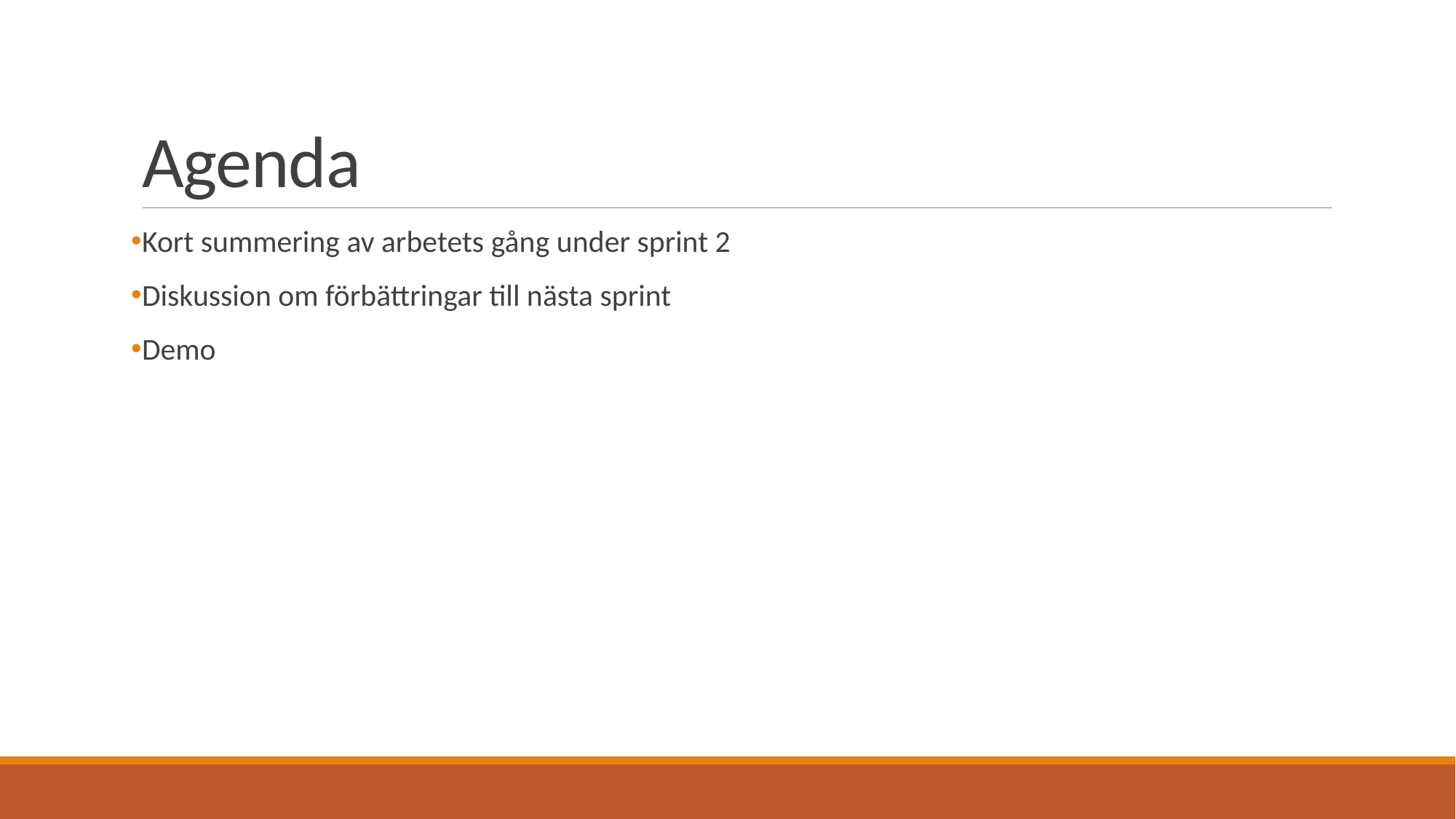

# Agenda
Kort summering av arbetets gång under sprint 2
Diskussion om förbättringar till nästa sprint
Demo